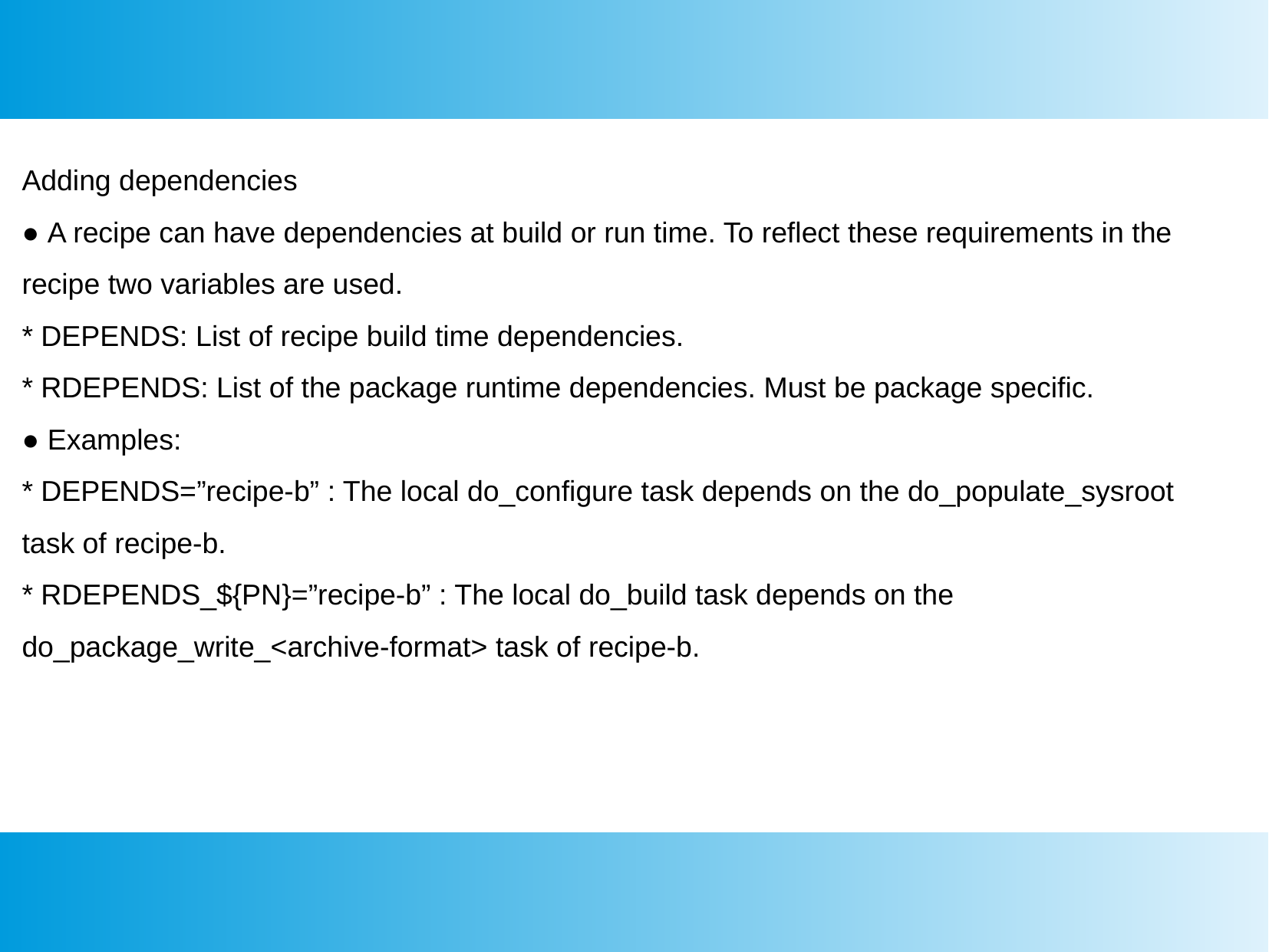

Adding dependencies
● A recipe can have dependencies at build or run time. To reflect these requirements in the
recipe two variables are used.
* DEPENDS: List of recipe build time dependencies.
* RDEPENDS: List of the package runtime dependencies. Must be package specific.
● Examples:
* DEPENDS=”recipe-b” : The local do_configure task depends on the do_populate_sysroot
task of recipe-b.
* RDEPENDS_${PN}=”recipe-b” : The local do_build task depends on the
do_package_write_<archive-format> task of recipe-b.